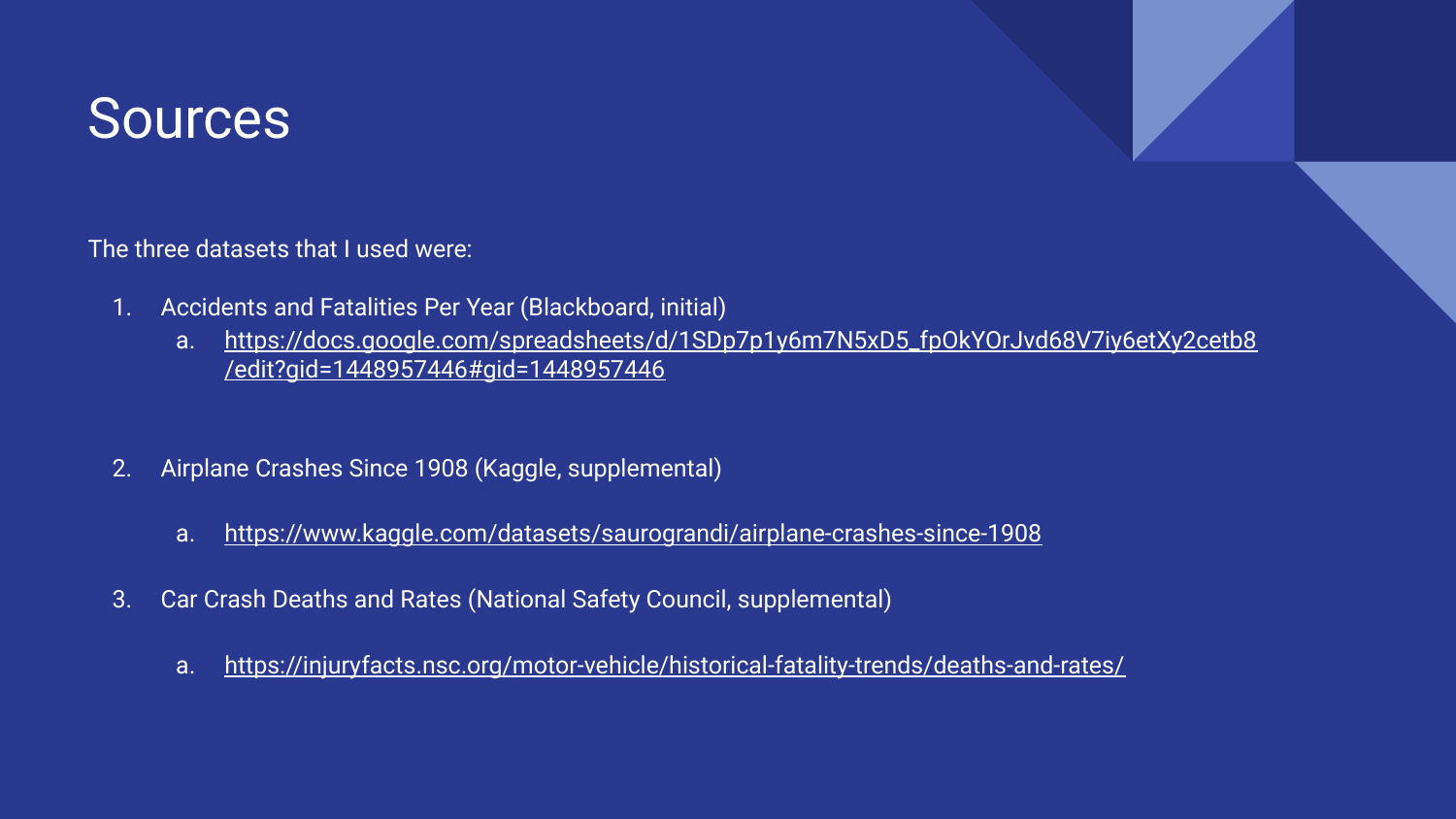

# Sources
The three datasets that I used were:
Accidents and Fatalities Per Year (Blackboard, initial)
https://docs.google.com/spreadsheets/d/1SDp7p1y6m7N5xD5_fpOkYOrJvd68V7iy6etXy2cetb8/edit?gid=1448957446#gid=1448957446
Airplane Crashes Since 1908 (Kaggle, supplemental)
https://www.kaggle.com/datasets/saurograndi/airplane-crashes-since-1908
Car Crash Deaths and Rates (National Safety Council, supplemental)
https://injuryfacts.nsc.org/motor-vehicle/historical-fatality-trends/deaths-and-rates/